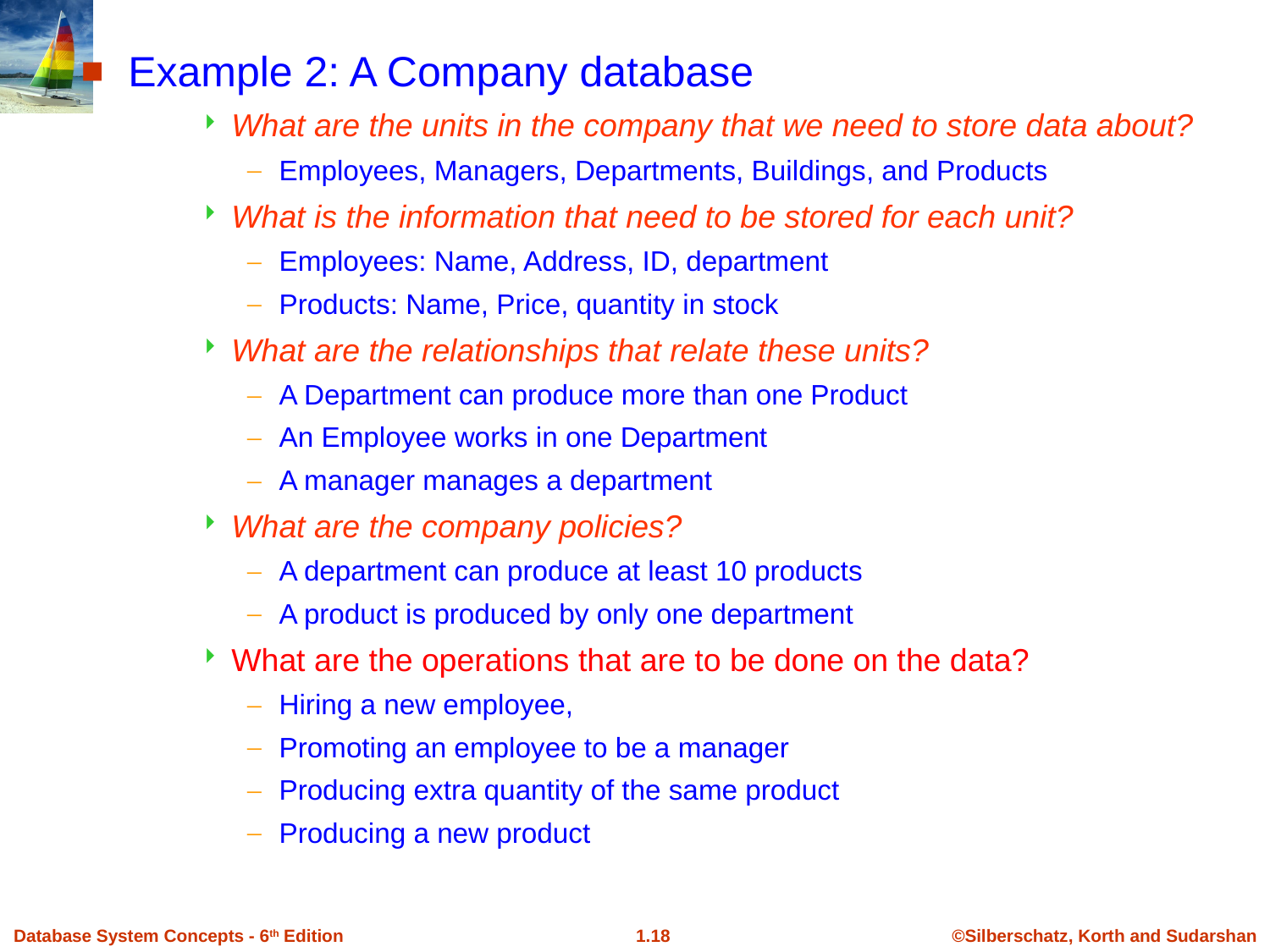

Example 2: A Company database
What are the units in the company that we need to store data about?
Employees, Managers, Departments, Buildings, and Products
What is the information that need to be stored for each unit?
Employees: Name, Address, ID, department
Products: Name, Price, quantity in stock
What are the relationships that relate these units?
A Department can produce more than one Product
An Employee works in one Department
A manager manages a department
What are the company policies?
A department can produce at least 10 products
A product is produced by only one department
What are the operations that are to be done on the data?
Hiring a new employee,
Promoting an employee to be a manager
Producing extra quantity of the same product
Producing a new product